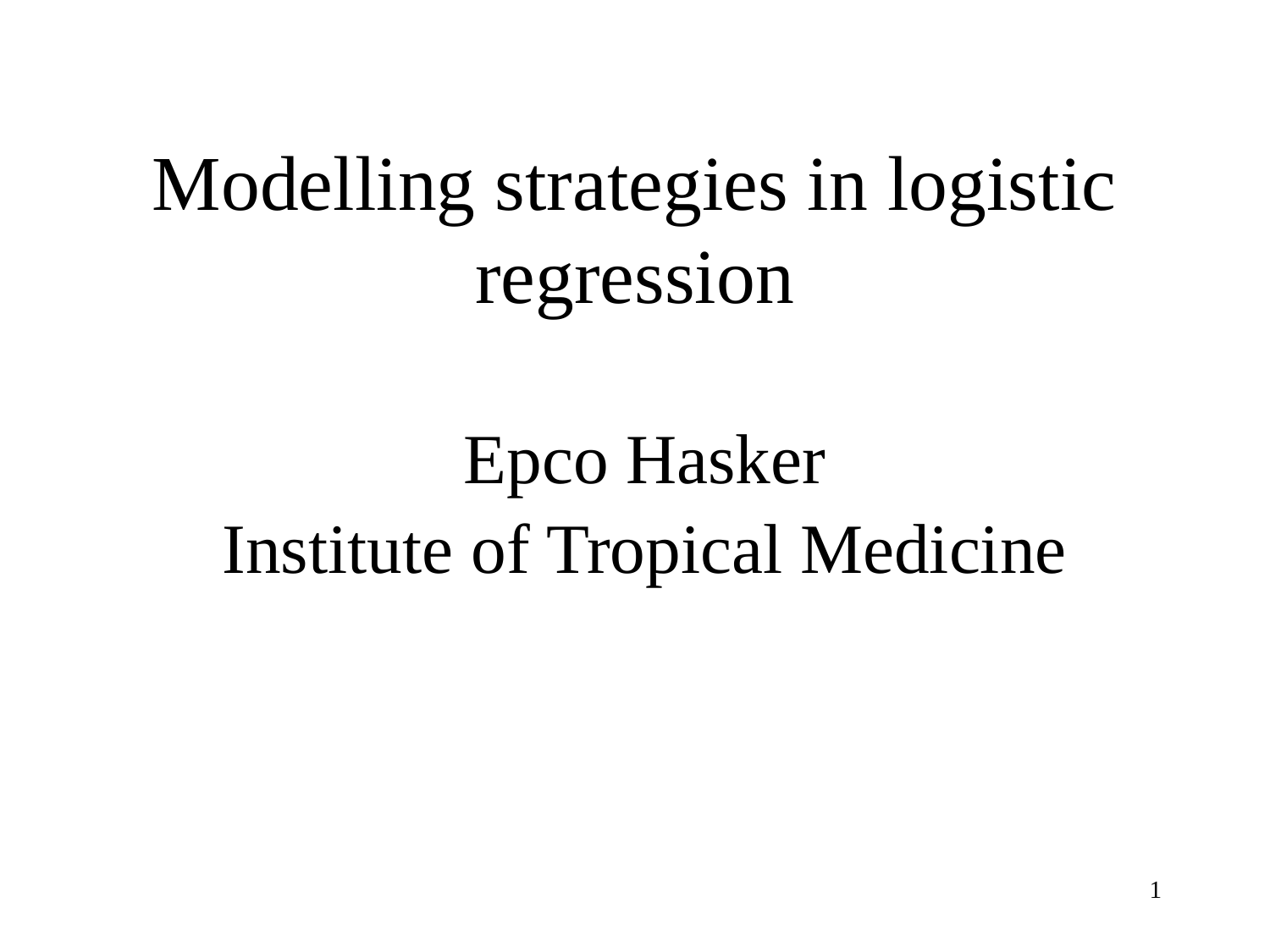

# Modelling strategies in logistic regression
Epco Hasker
Institute of Tropical Medicine
1